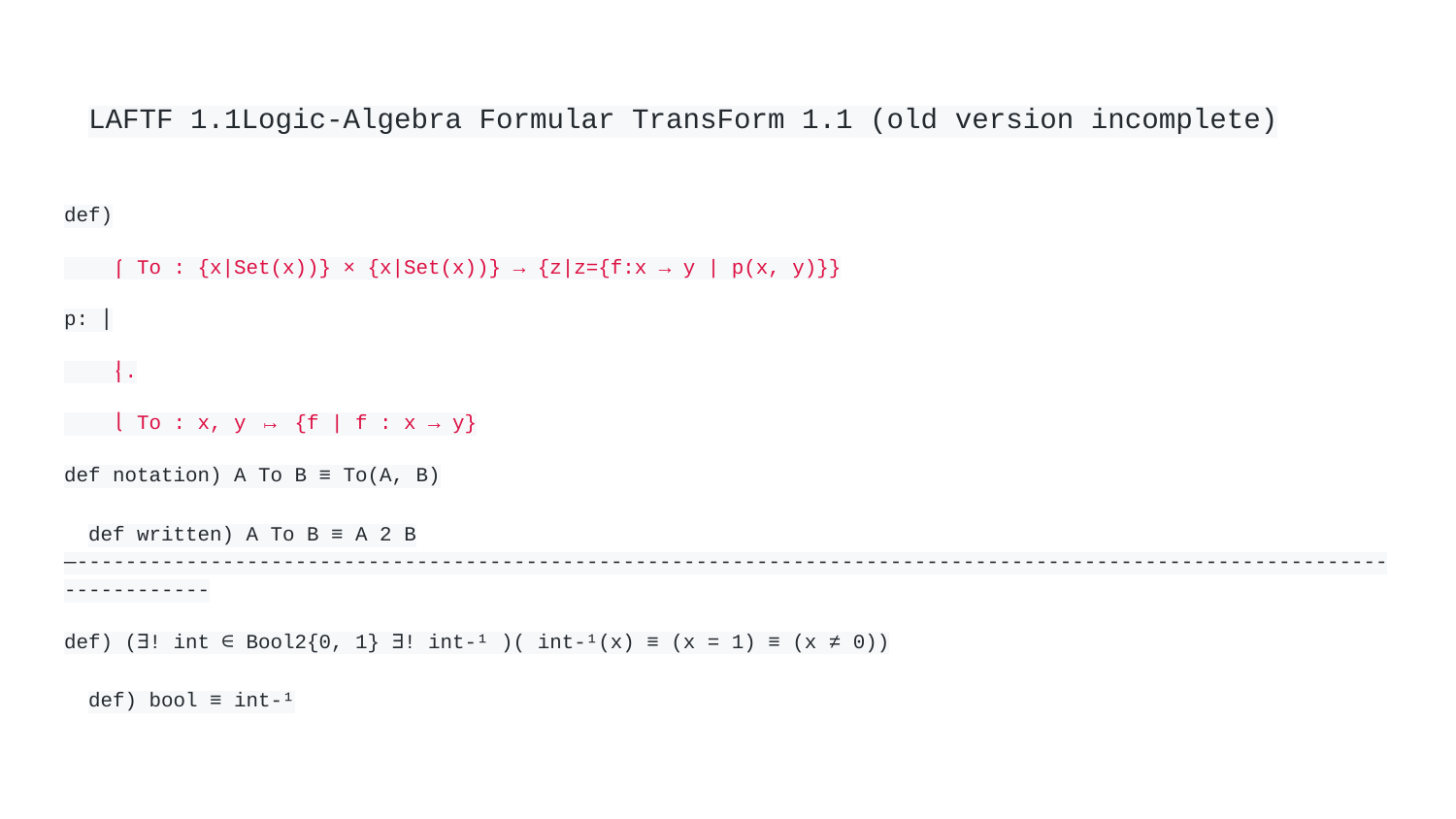

# LAFTF 1.1Logic-Algebra Formular TransForm 1.1 (old version incomplete)
def)
    ⎧ To : {x|Set(x))} × {x|Set(x))} → {z|z={f:x → y | p(x, y)}}
p: ⎪
    ⎨.
    ⎩ To : x, y ↦ {f | f : x → y}
def notation) A To B ≡ To(A, B)
def written) A To B ≡ A 2 B
—------------------------------------------------------------------------------------------------------------------------
def) (∃! int ∈ Bool2{0, 1} ∃! int-¹ )( int-¹(x) ≡ (x = 1) ≡ (x ≠ 0))
def) bool ≡ int-¹